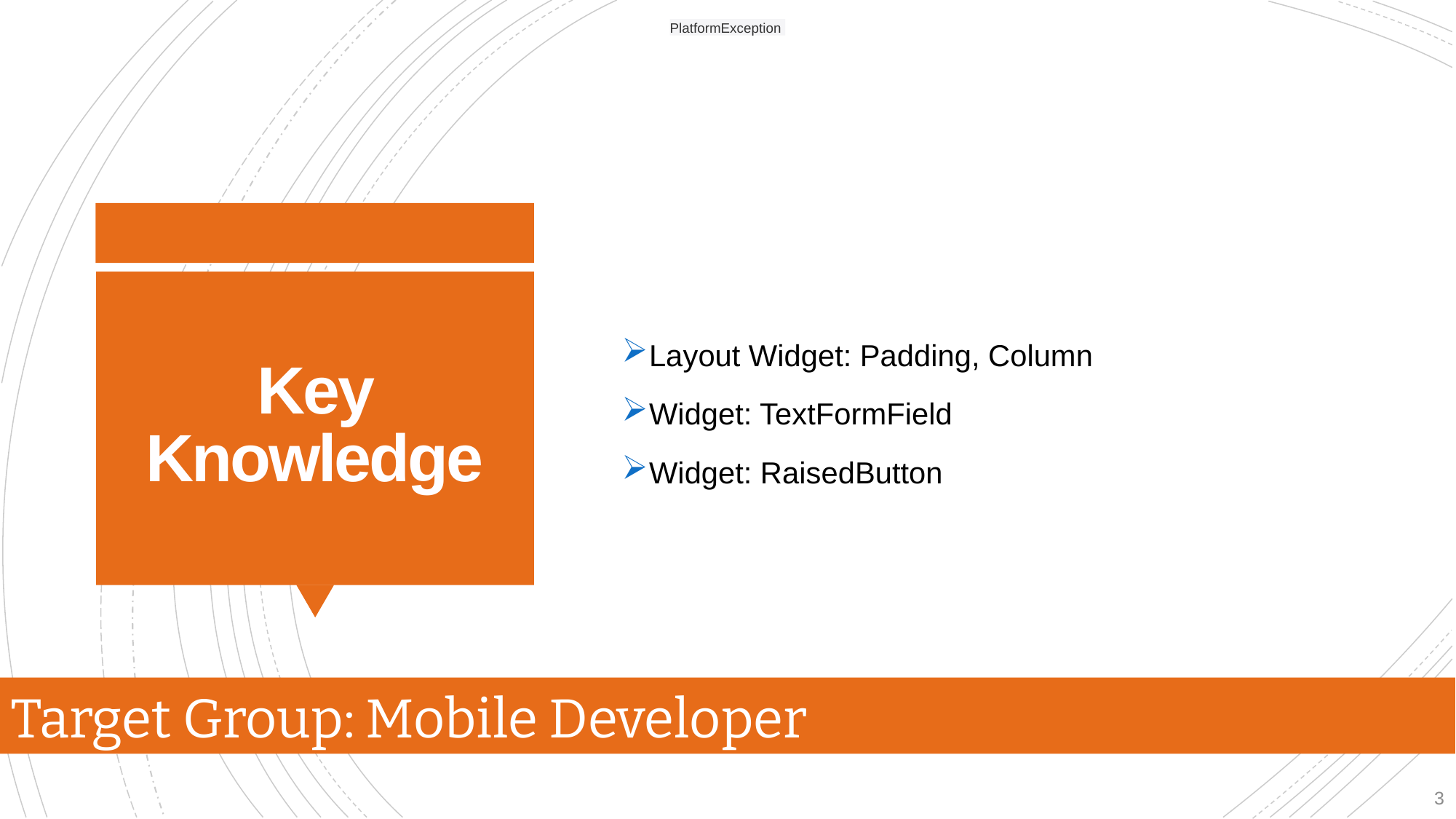

PlatformException
Layout Widget: Padding, Column
Widget: TextFormField
Widget: RaisedButton
# Key Knowledge
Target Group: Mobile Developer
3